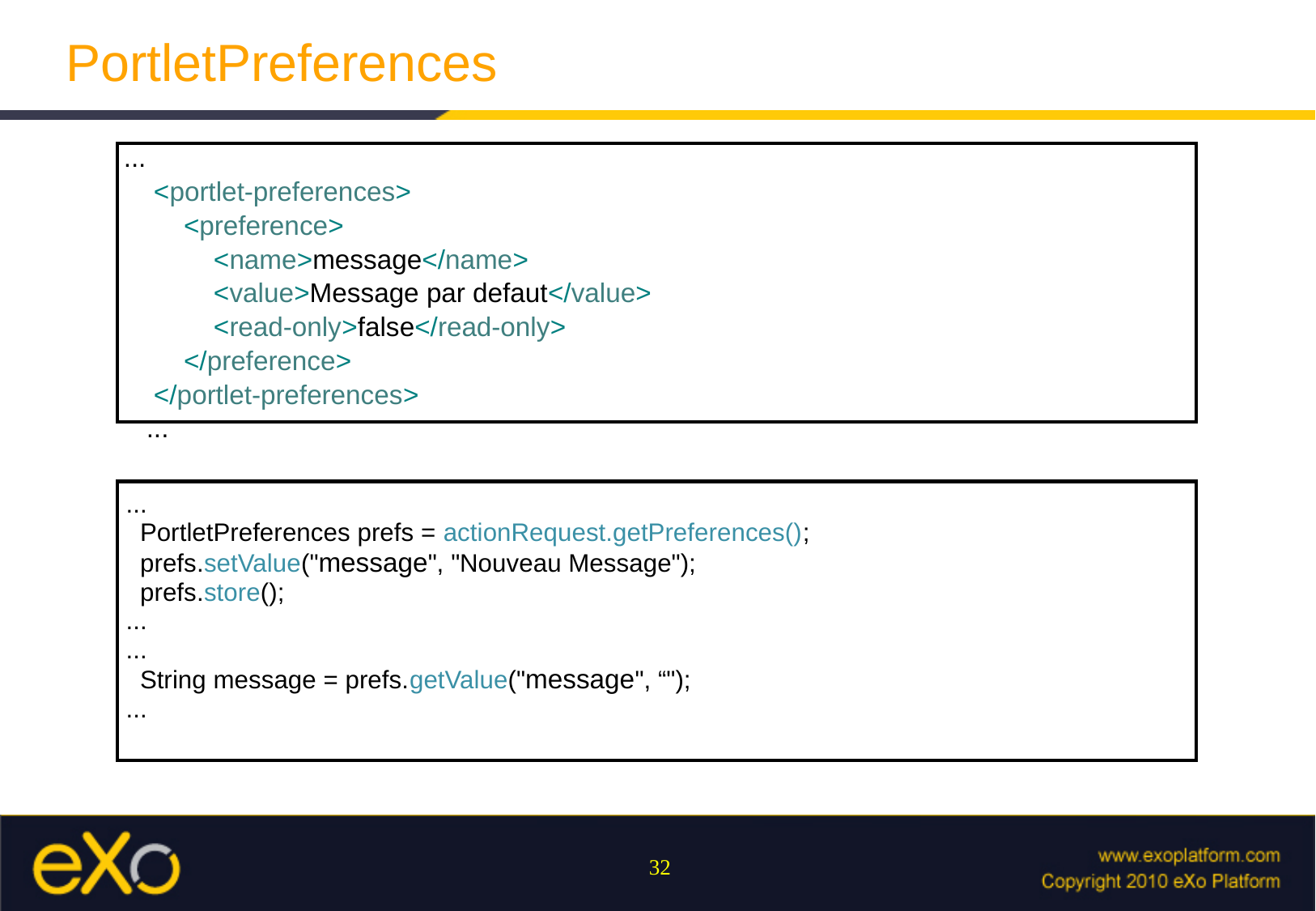

# PortletPreferences
...
    <portlet-preferences>
        <preference>
            <name>message</name>
            <value>Message par defaut</value>
            <read-only>false</read-only>
        </preference>
    </portlet-preferences>
   ...

...
  PortletPreferences prefs = actionRequest.getPreferences();
  prefs.setValue("message", "Nouveau Message");
  prefs.store();
...
...
  String message = prefs.getValue("message", “");
...